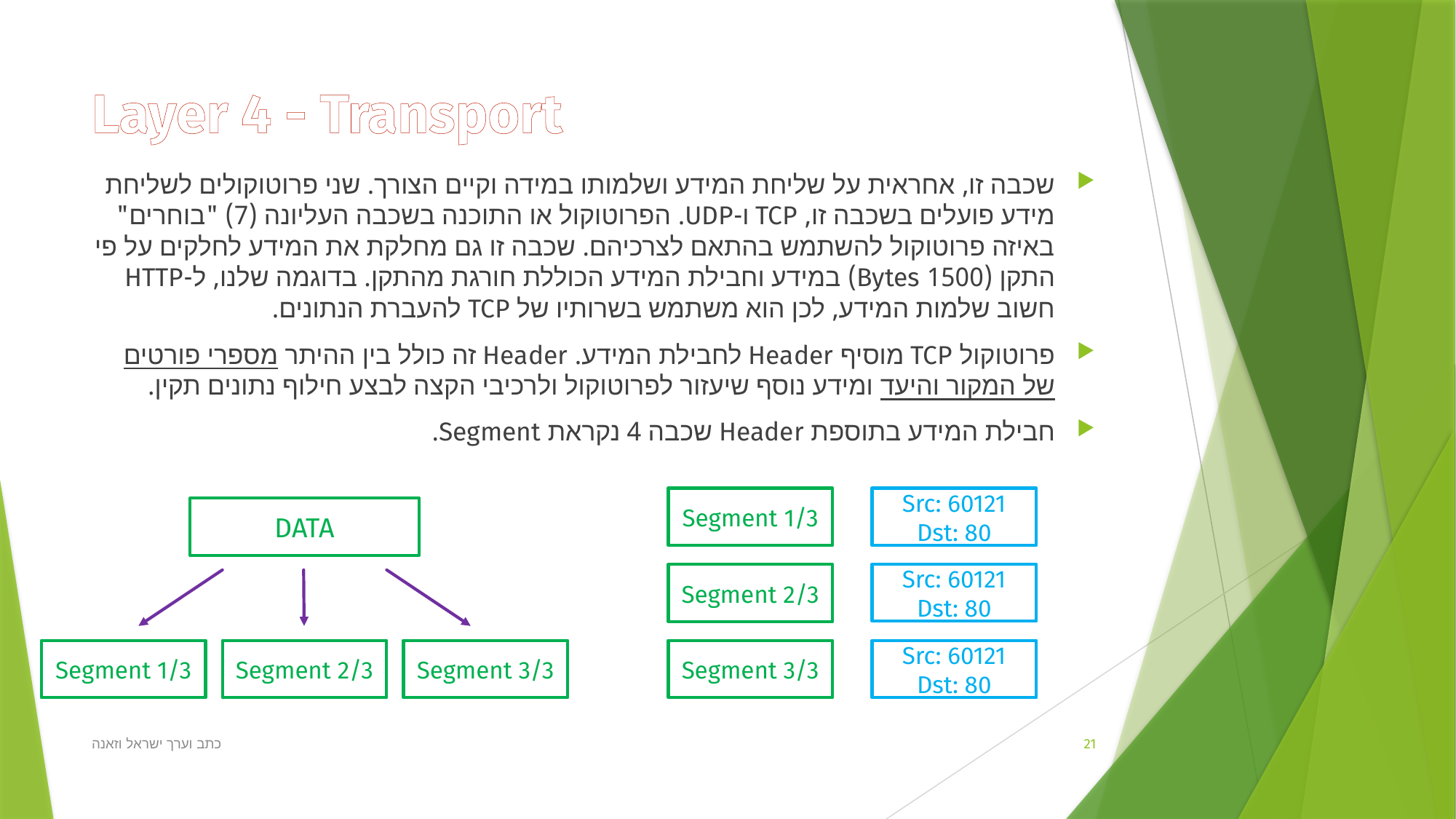

# Layer 4 - Transport
שכבה זו, אחראית על שליחת המידע ושלמותו במידה וקיים הצורך. שני פרוטוקולים לשליחת מידע פועלים בשכבה זו, TCP ו-UDP. הפרוטוקול או התוכנה בשכבה העליונה (7) "בוחרים" באיזה פרוטוקול להשתמש בהתאם לצרכיהם. שכבה זו גם מחלקת את המידע לחלקים על פי התקן (1500 Bytes) במידע וחבילת המידע הכוללת חורגת מהתקן. בדוגמה שלנו, ל-HTTP חשוב שלמות המידע, לכן הוא משתמש בשרותיו של TCP להעברת הנתונים.
פרוטוקול TCP מוסיף Header לחבילת המידע. Header זה כולל בין ההיתר מספרי פורטים של המקור והיעד ומידע נוסף שיעזור לפרוטוקול ולרכיבי הקצה לבצע חילוף נתונים תקין.
חבילת המידע בתוספת Header שכבה 4 נקראת Segment.
Src: 60121 Dst: 80
Segment 1/3
DATA
Src: 60121 Dst: 80
Segment 2/3
Src: 60121 Dst: 80
Segment 1/3
Segment 2/3
Segment 3/3
Segment 3/3
כתב וערך ישראל וזאנה
21